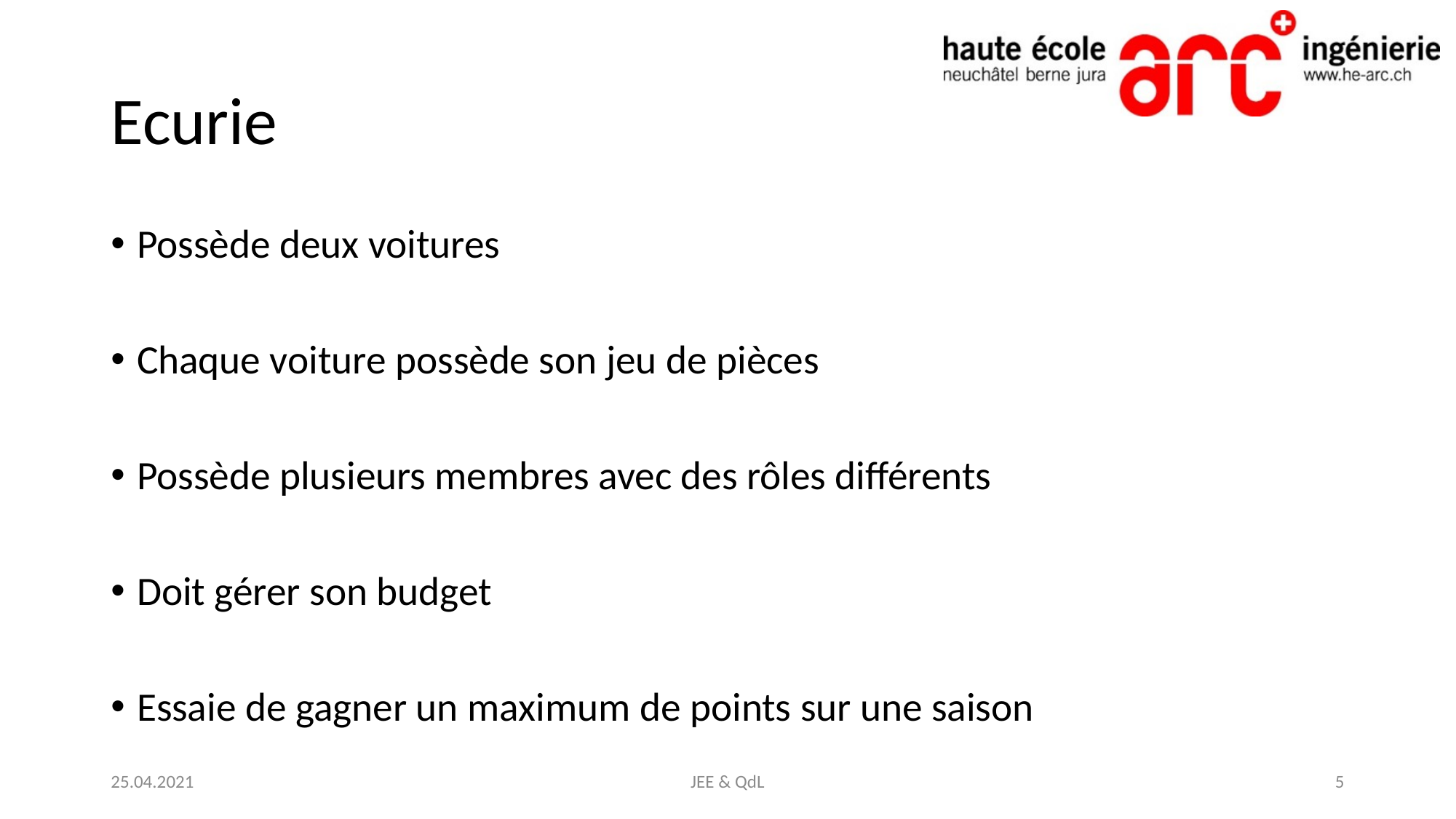

# Ecurie
Possède deux voitures

Chaque voiture possède son jeu de pièces

Possède plusieurs membres avec des rôles différents

Doit gérer son budget

Essaie de gagner un maximum de points sur une saison
25.04.2021
JEE & QdL
5